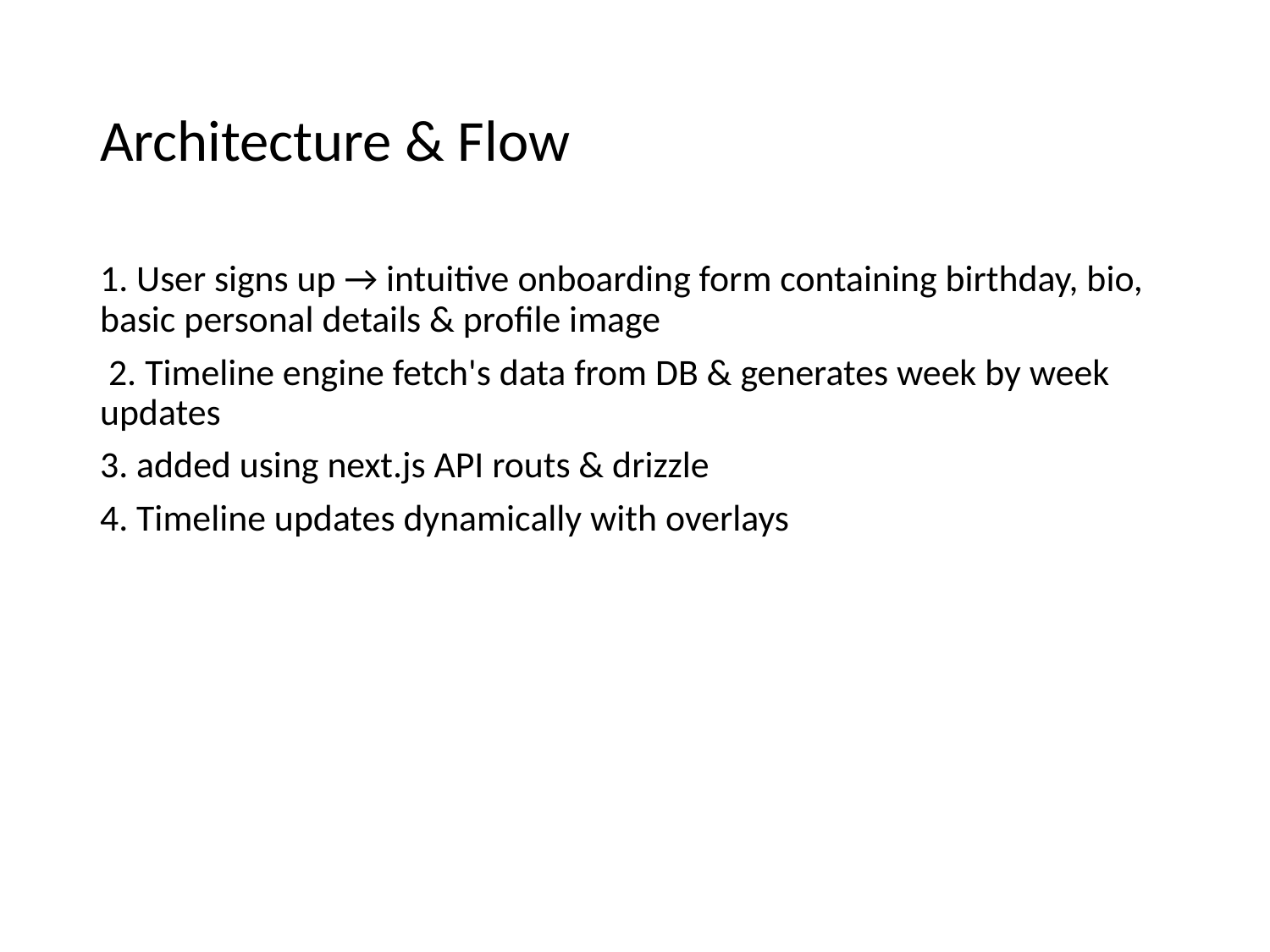

# Architecture & Flow
1. User signs up → intuitive onboarding form containing birthday, bio, basic personal details & profile image
 2. Timeline engine fetch's data from DB & generates week by week updates
3. added using next.js API routs & drizzle
4. Timeline updates dynamically with overlays